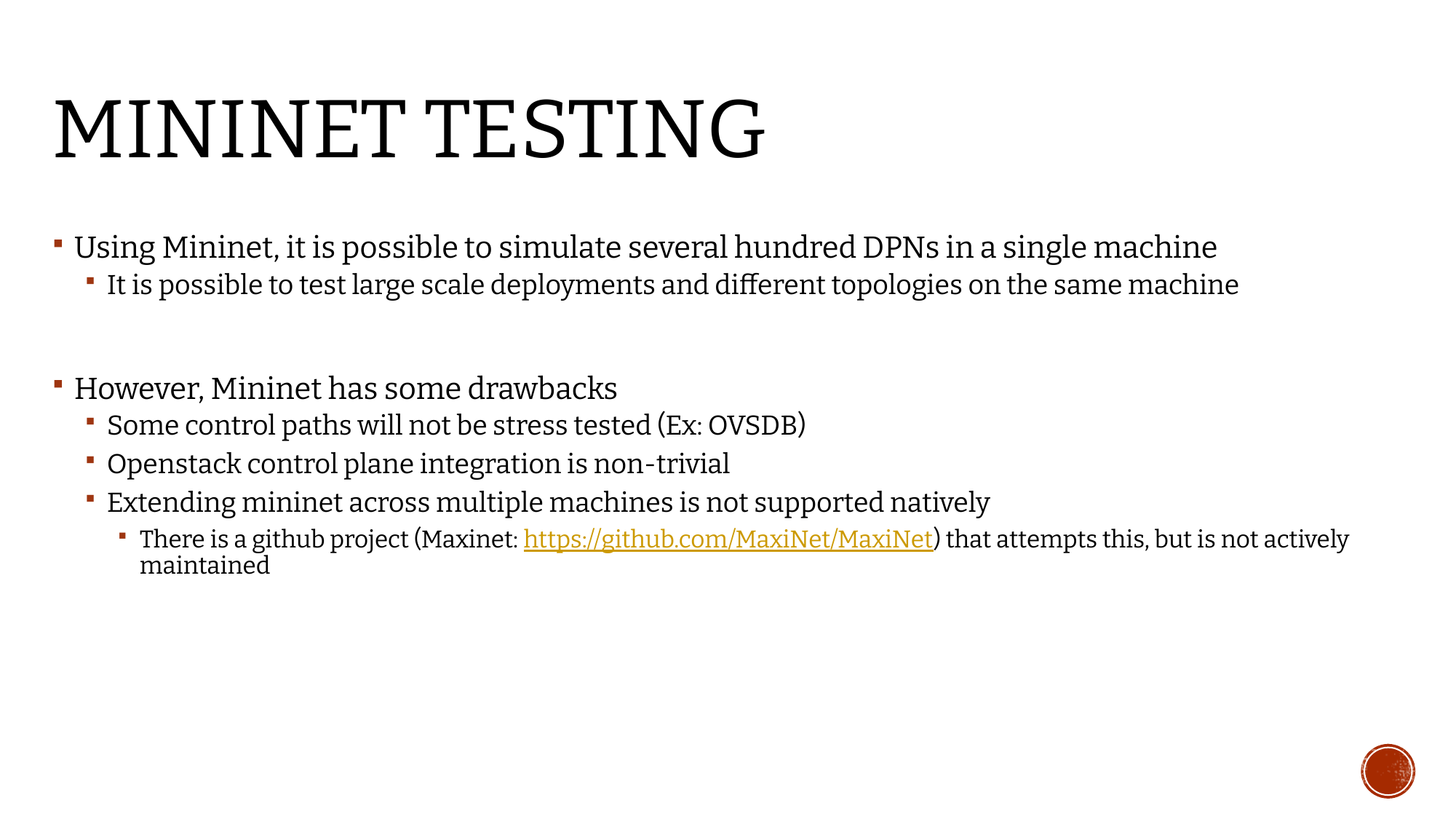

# Mininet Testing
Using Mininet, it is possible to simulate several hundred DPNs in a single machine
It is possible to test large scale deployments and different topologies on the same machine

However, Mininet has some drawbacks
Some control paths will not be stress tested (Ex: OVSDB)
Openstack control plane integration is non-trivial
Extending mininet across multiple machines is not supported natively
There is a github project (Maxinet: https://github.com/MaxiNet/MaxiNet) that attempts this, but is not actively maintained